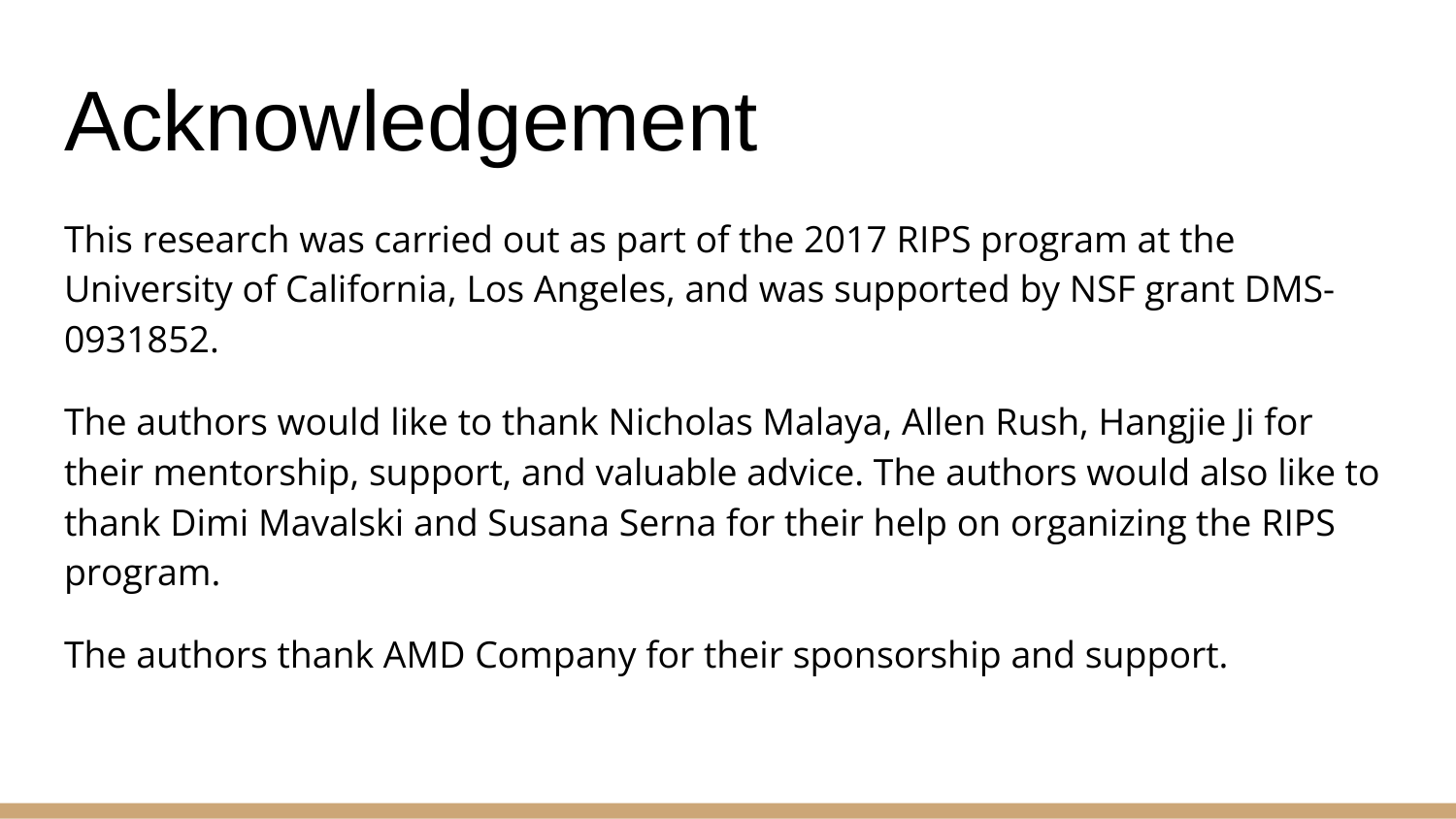

# Acknowledgement
This research was carried out as part of the 2017 RIPS program at the University of California, Los Angeles, and was supported by NSF grant DMS-0931852.
The authors would like to thank Nicholas Malaya, Allen Rush, Hangjie Ji for their mentorship, support, and valuable advice. The authors would also like to thank Dimi Mavalski and Susana Serna for their help on organizing the RIPS program.
The authors thank AMD Company for their sponsorship and support.